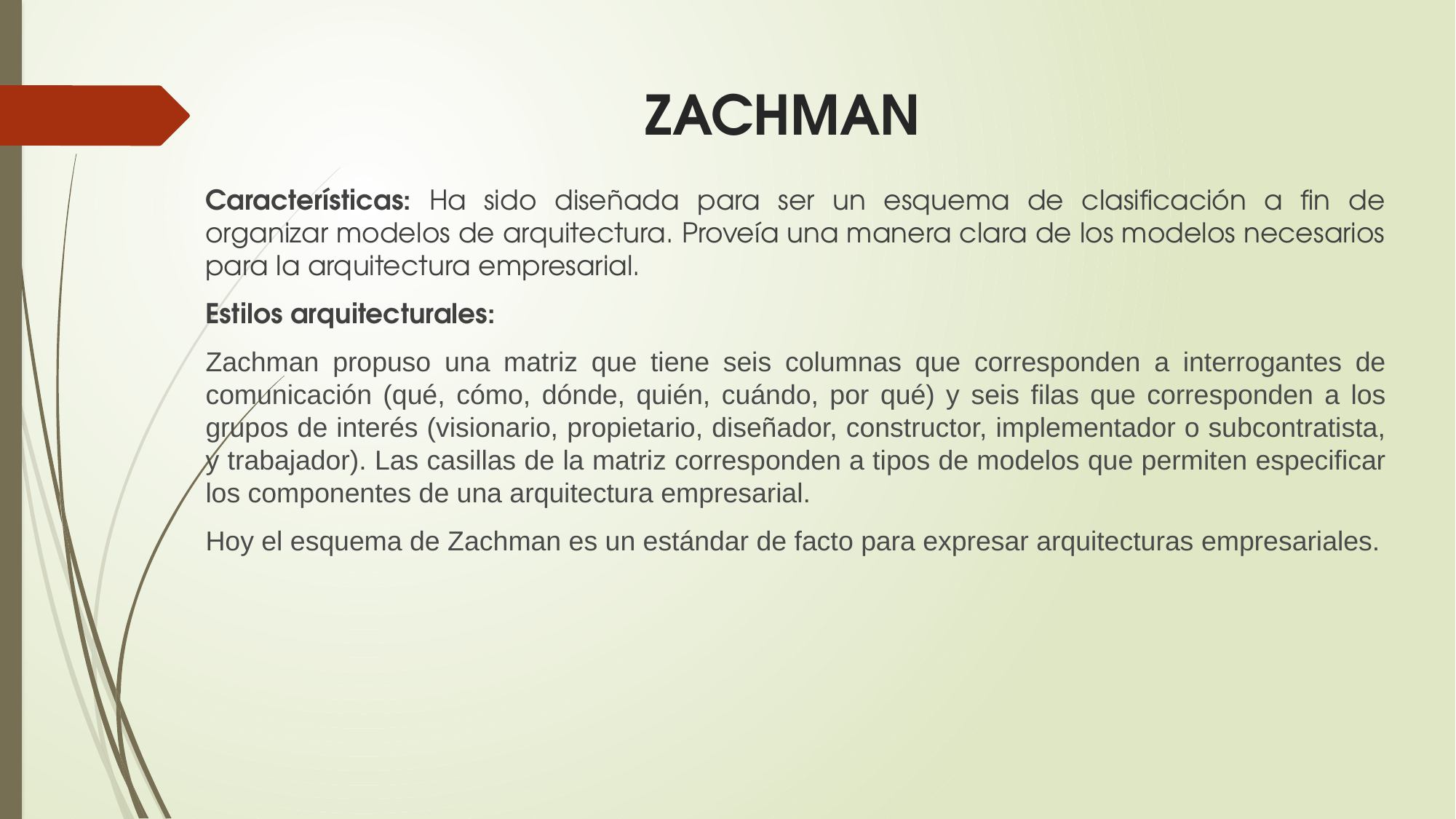

# ZACHMAN
Características: Ha sido diseñada para ser un esquema de clasificación a fin de organizar modelos de arquitectura. Proveía una manera clara de los modelos necesarios para la arquitectura empresarial.
Estilos arquitecturales:
Zachman propuso una matriz que tiene seis columnas que corresponden a interrogantes de comunicación (qué, cómo, dónde, quién, cuándo, por qué) y seis filas que corresponden a los grupos de interés (visionario, propietario, diseñador, constructor, implementador o subcontratista, y trabajador). Las casillas de la matriz corresponden a tipos de modelos que permiten especificar los componentes de una arquitectura empresarial.
Hoy el esquema de Zachman es un estándar de facto para expresar arquitecturas empresariales.